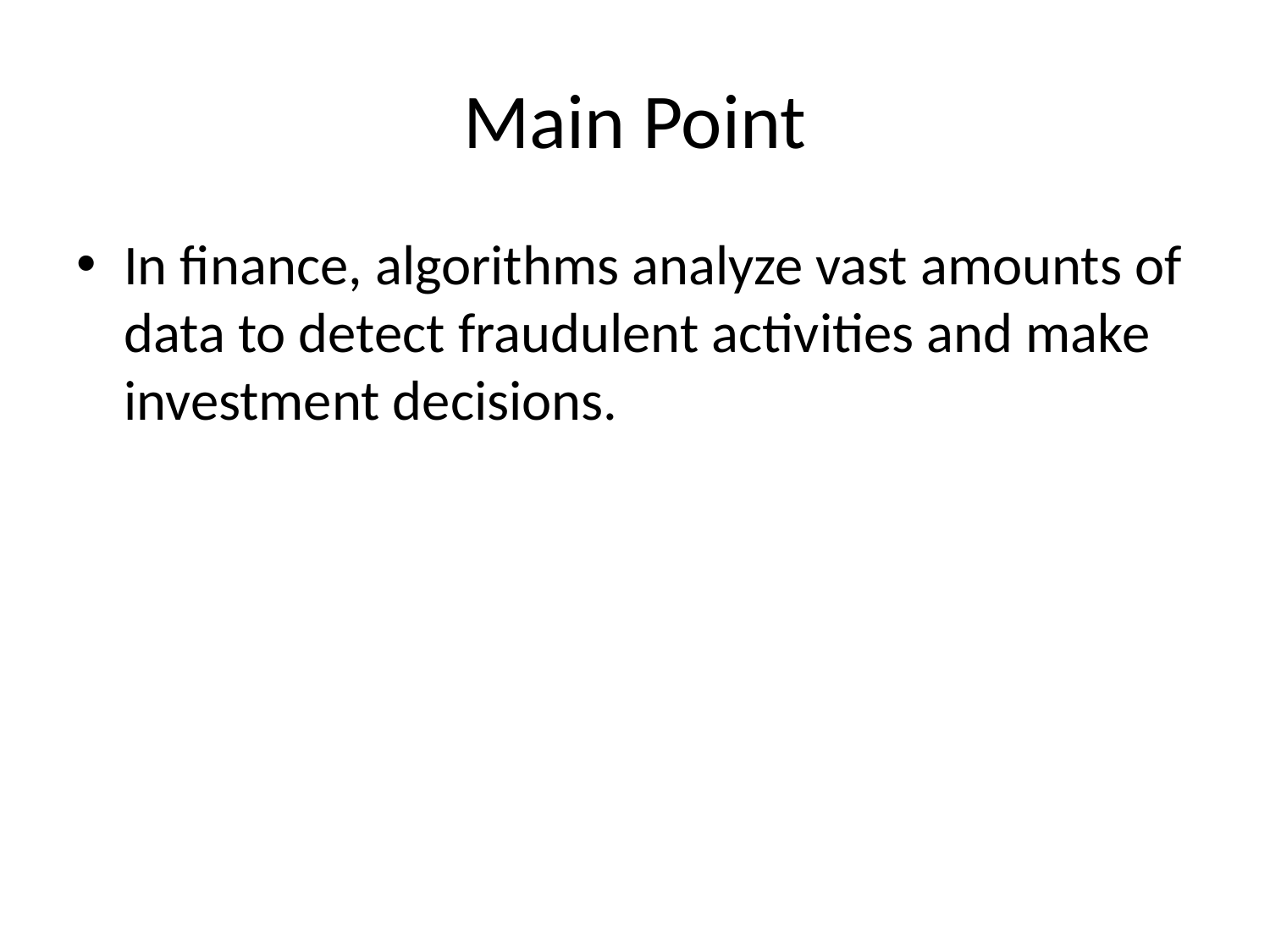

# Main Point
In finance, algorithms analyze vast amounts of data to detect fraudulent activities and make investment decisions.